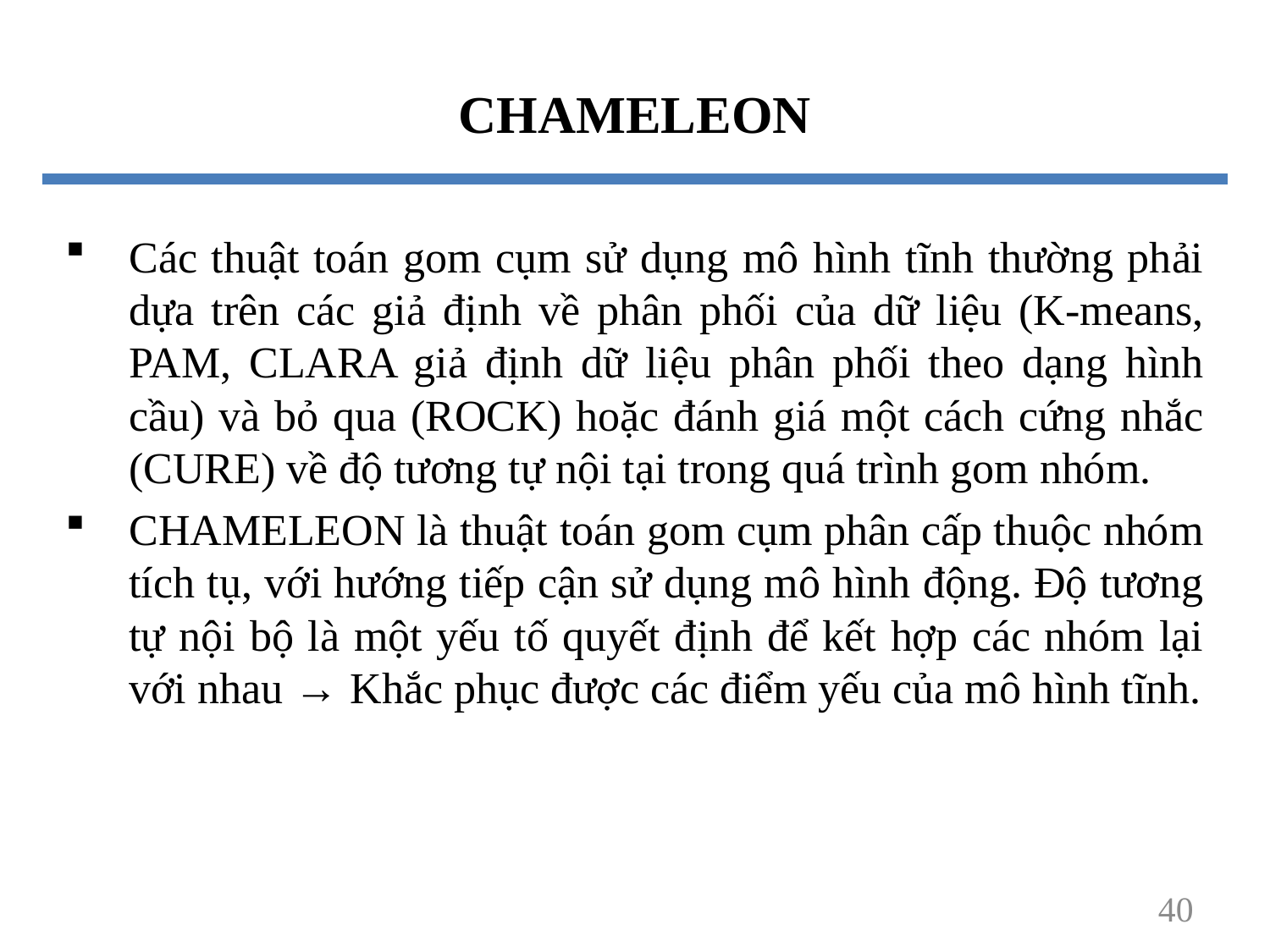

CHAMELEON
Các thuật toán gom cụm sử dụng mô hình tĩnh thường phải dựa trên các giả định về phân phối của dữ liệu (K-means, PAM, CLARA giả định dữ liệu phân phối theo dạng hình cầu) và bỏ qua (ROCK) hoặc đánh giá một cách cứng nhắc (CURE) về độ tương tự nội tại trong quá trình gom nhóm.
CHAMELEON là thuật toán gom cụm phân cấp thuộc nhóm tích tụ, với hướng tiếp cận sử dụng mô hình động. Độ tương tự nội bộ là một yếu tố quyết định để kết hợp các nhóm lại với nhau → Khắc phục được các điểm yếu của mô hình tĩnh.

40